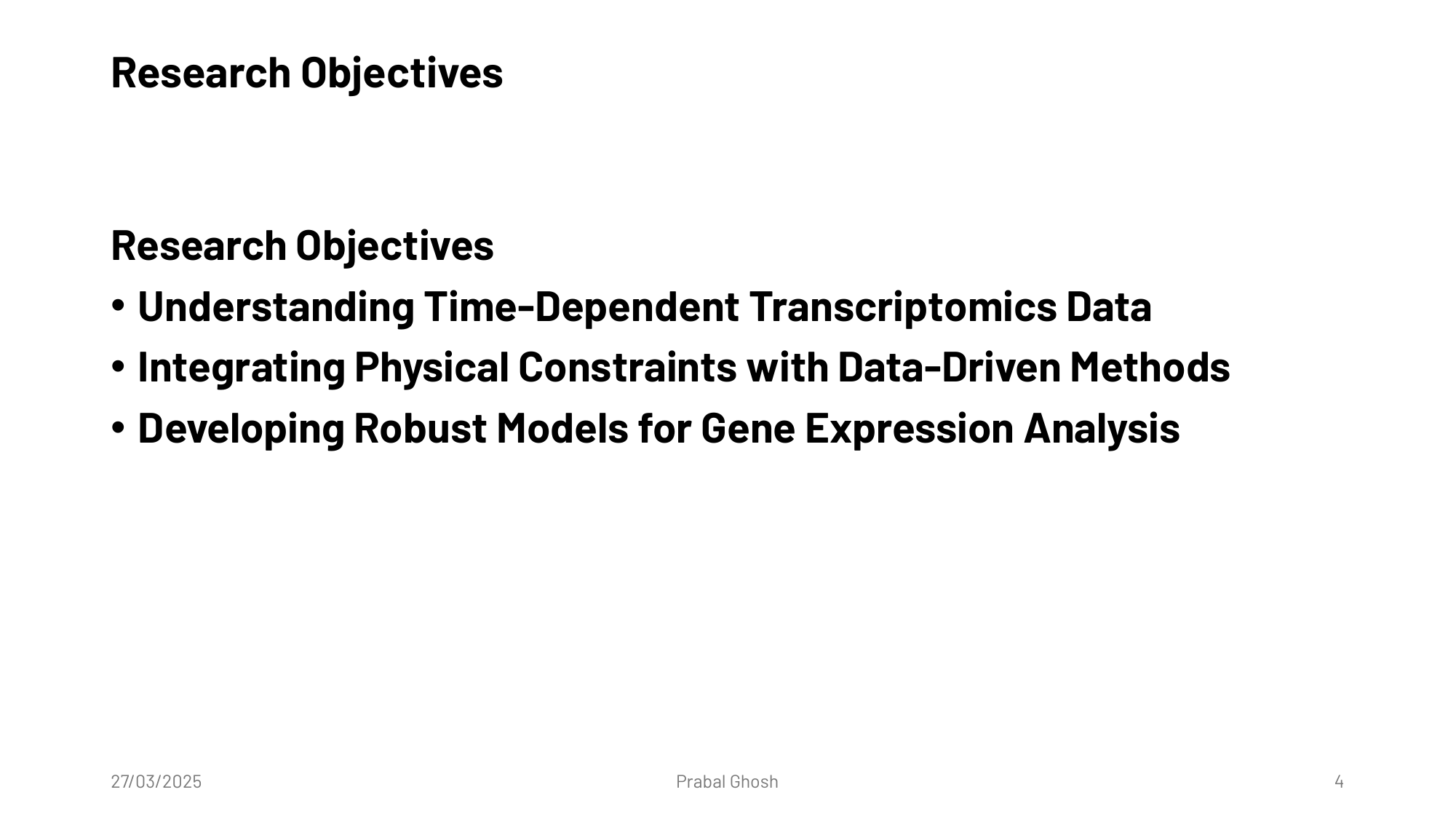

# Research Objectives
Research Objectives
Understanding Time-Dependent Transcriptomics Data
Integrating Physical Constraints with Data-Driven Methods
Developing Robust Models for Gene Expression Analysis

27/03/2025
Prabal Ghosh
4